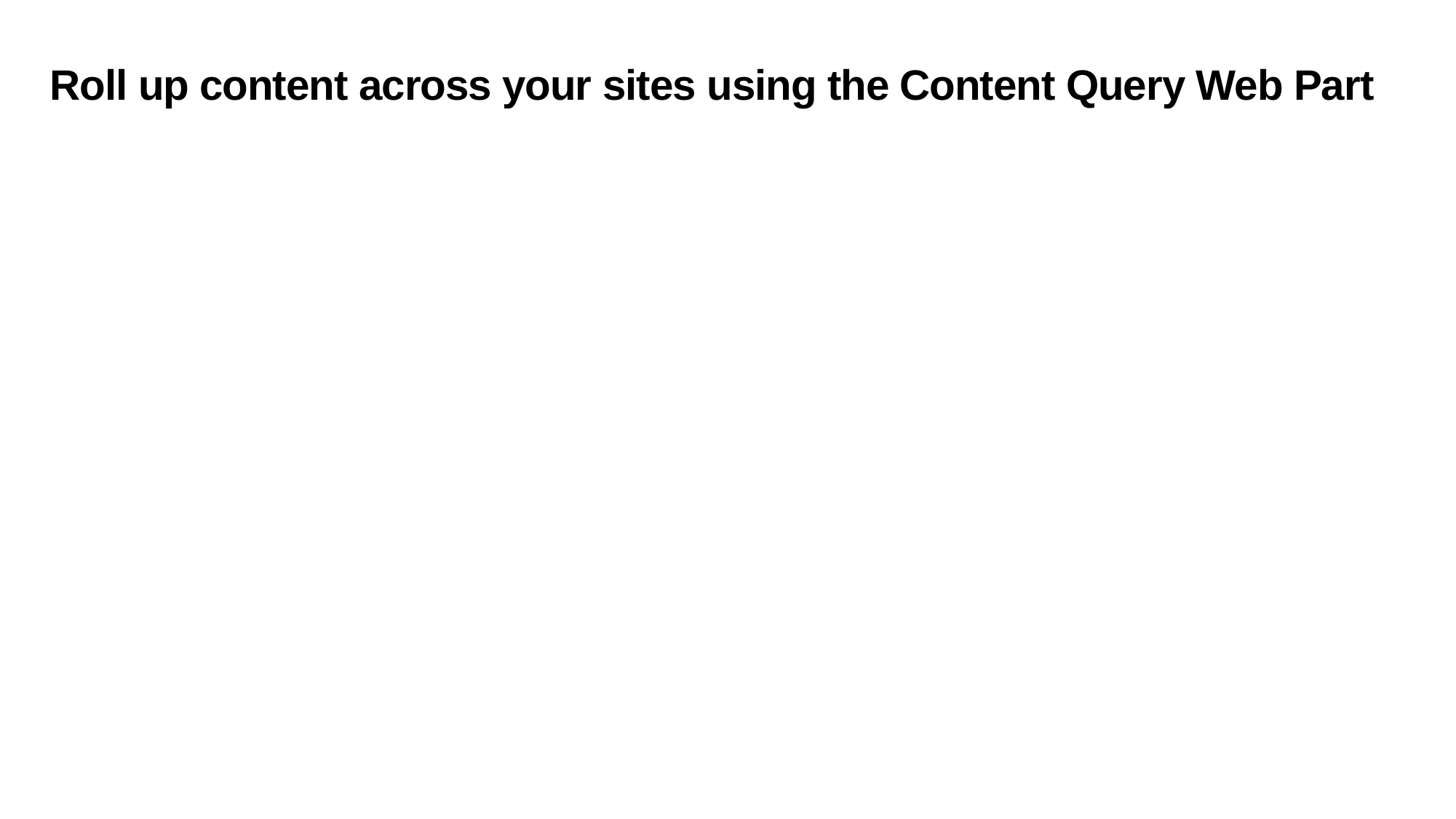

# Roll up content across your sites using the Content Query Web Part